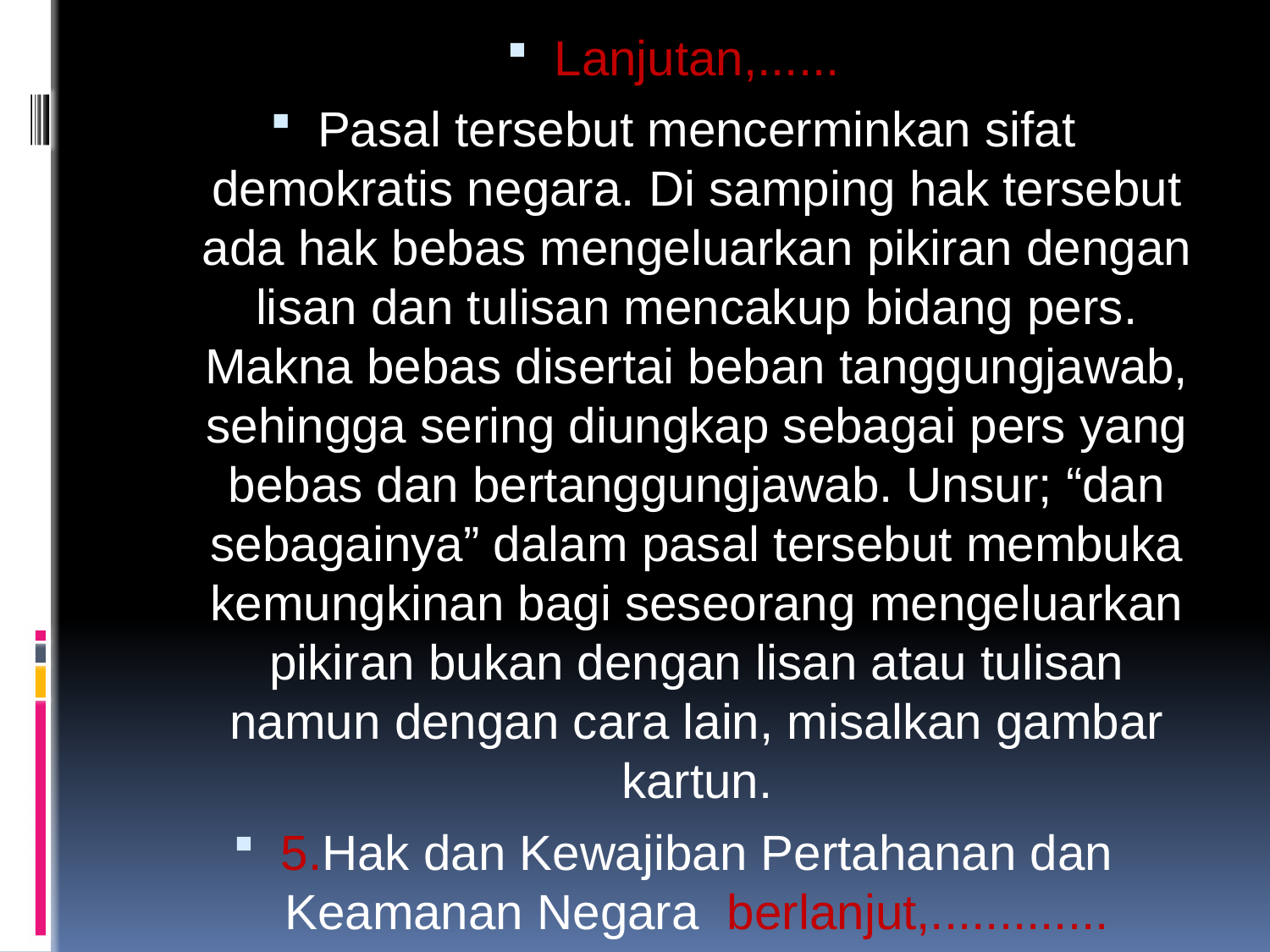

Lanjutan,......
Pasal tersebut mencerminkan sifat demokratis negara. Di samping hak tersebut ada hak bebas mengeluarkan pikiran dengan lisan dan tulisan mencakup bidang pers. Makna bebas disertai beban tanggungjawab, sehingga sering diungkap sebagai pers yang bebas dan bertanggungjawab. Unsur; “dan sebagainya” dalam pasal tersebut membuka kemungkinan bagi seseorang mengeluarkan pikiran bukan dengan lisan atau tulisan namun dengan cara lain, misalkan gambar kartun.
5.Hak dan Kewajiban Pertahanan dan Keamanan Negara  berlanjut,.............